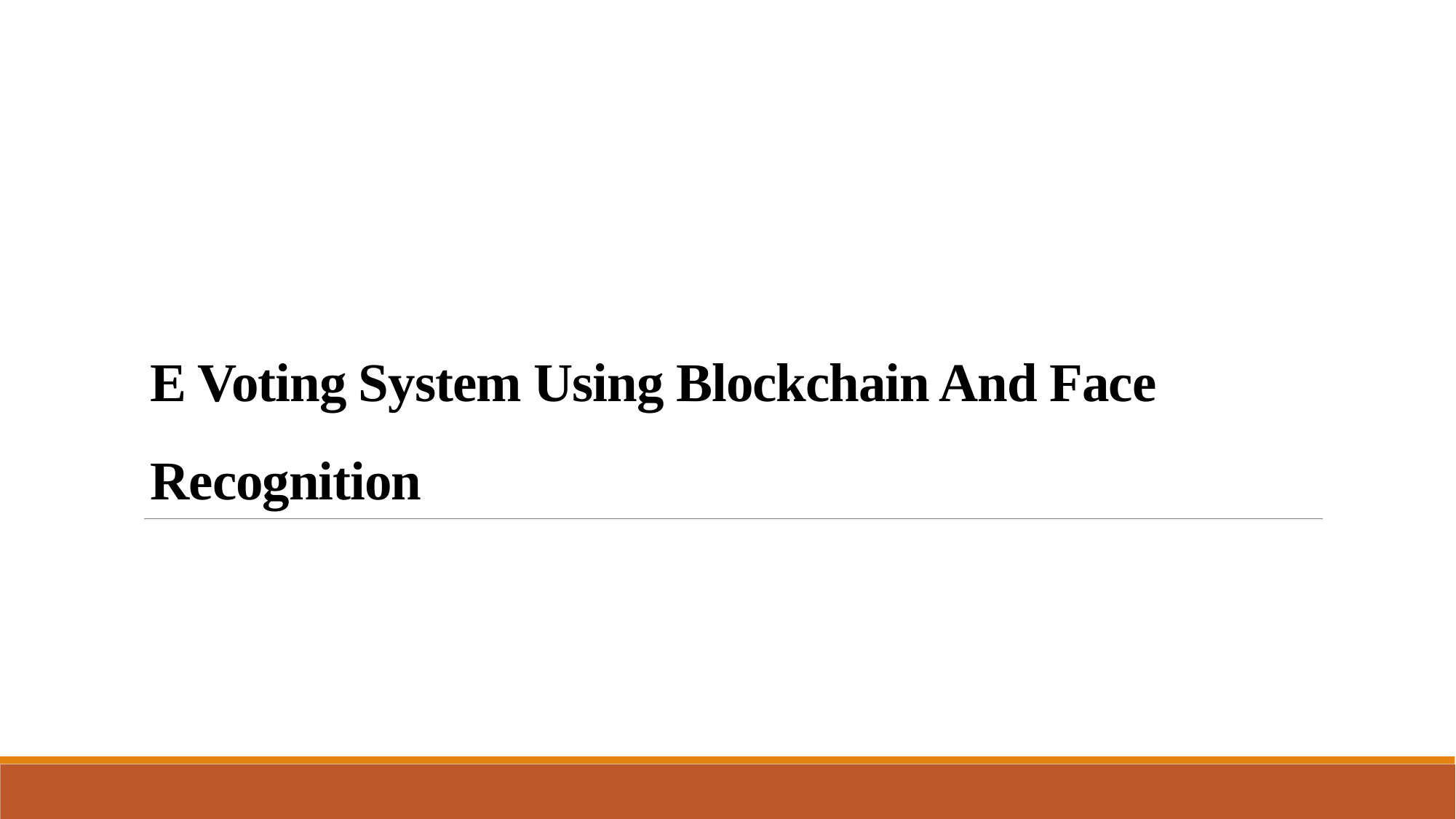

# E Voting System Using Blockchain And Face Recognition